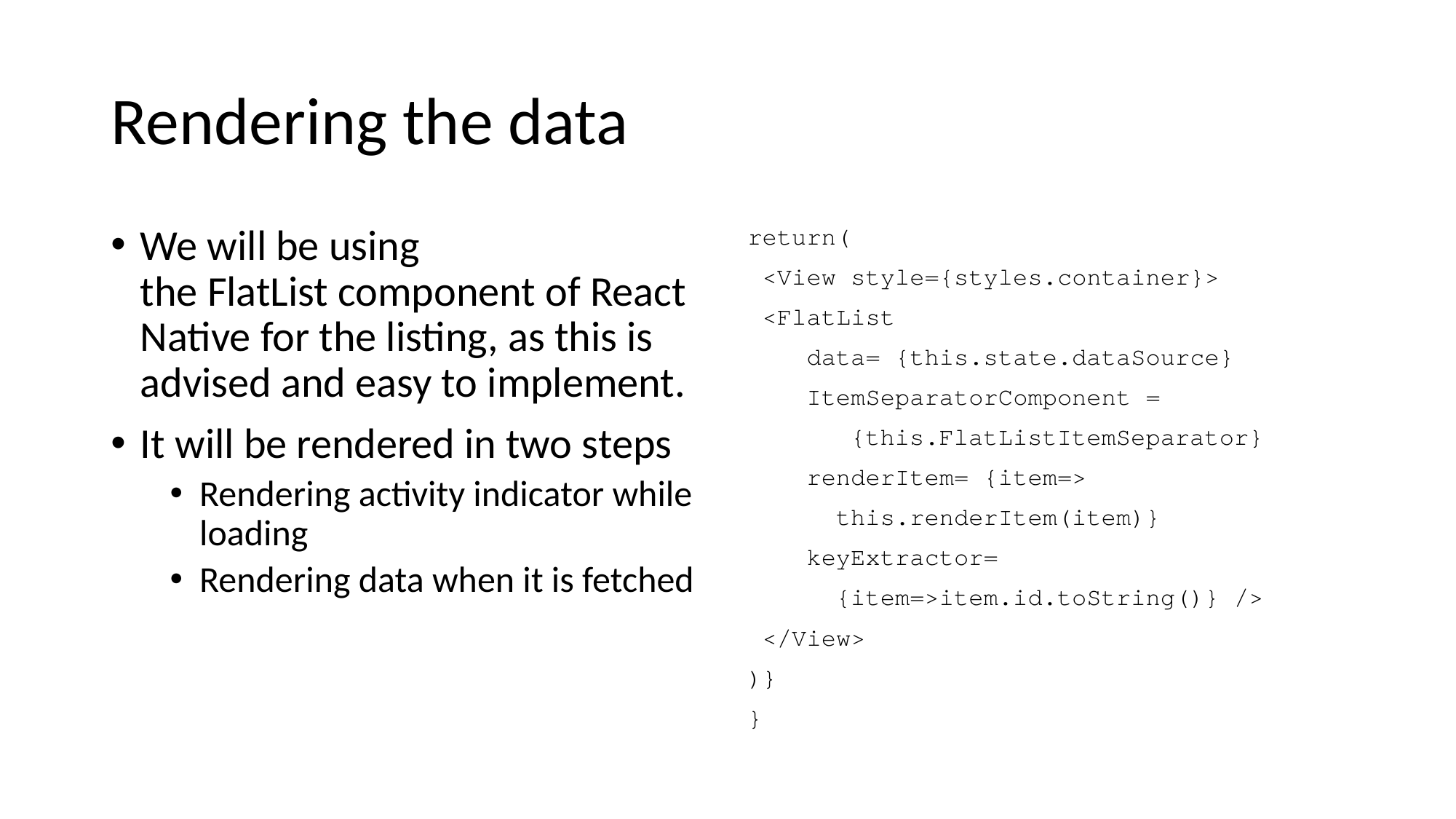

# Rendering the data
We will be using the FlatList component of React Native for the listing, as this is advised and easy to implement.
It will be rendered in two steps
Rendering activity indicator while loading
Rendering data when it is fetched
return(
 <View style={styles.container}>
 <FlatList
    data= {this.state.dataSource}
    ItemSeparatorComponent =
       {this.FlatListItemSeparator}
    renderItem= {item=>
      this.renderItem(item)}
    keyExtractor=
      {item=>item.id.toString()} />
 </View>
)}
}